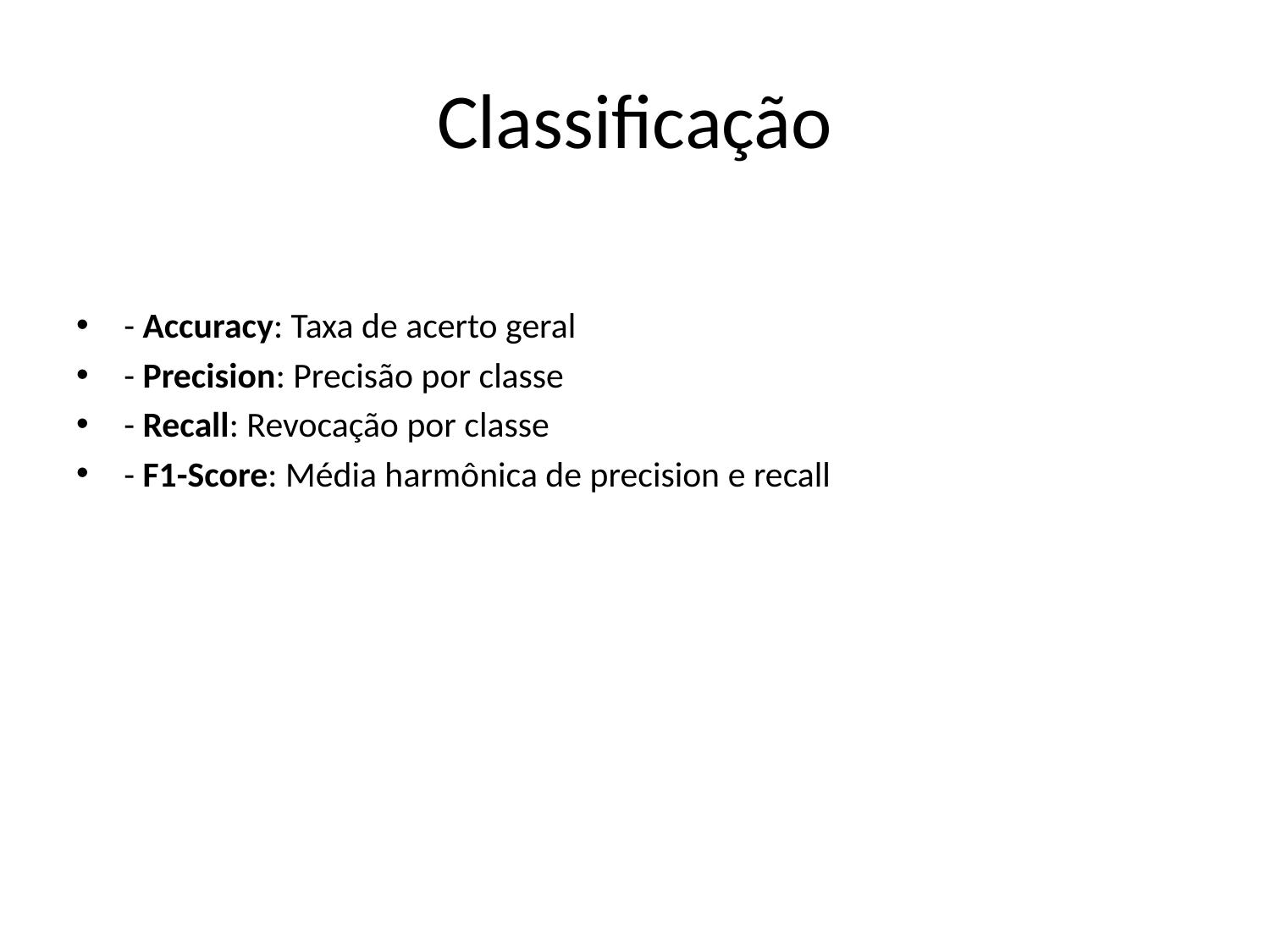

# Classificação

- Accuracy: Taxa de acerto geral
- Precision: Precisão por classe
- Recall: Revocação por classe
- F1-Score: Média harmônica de precision e recall